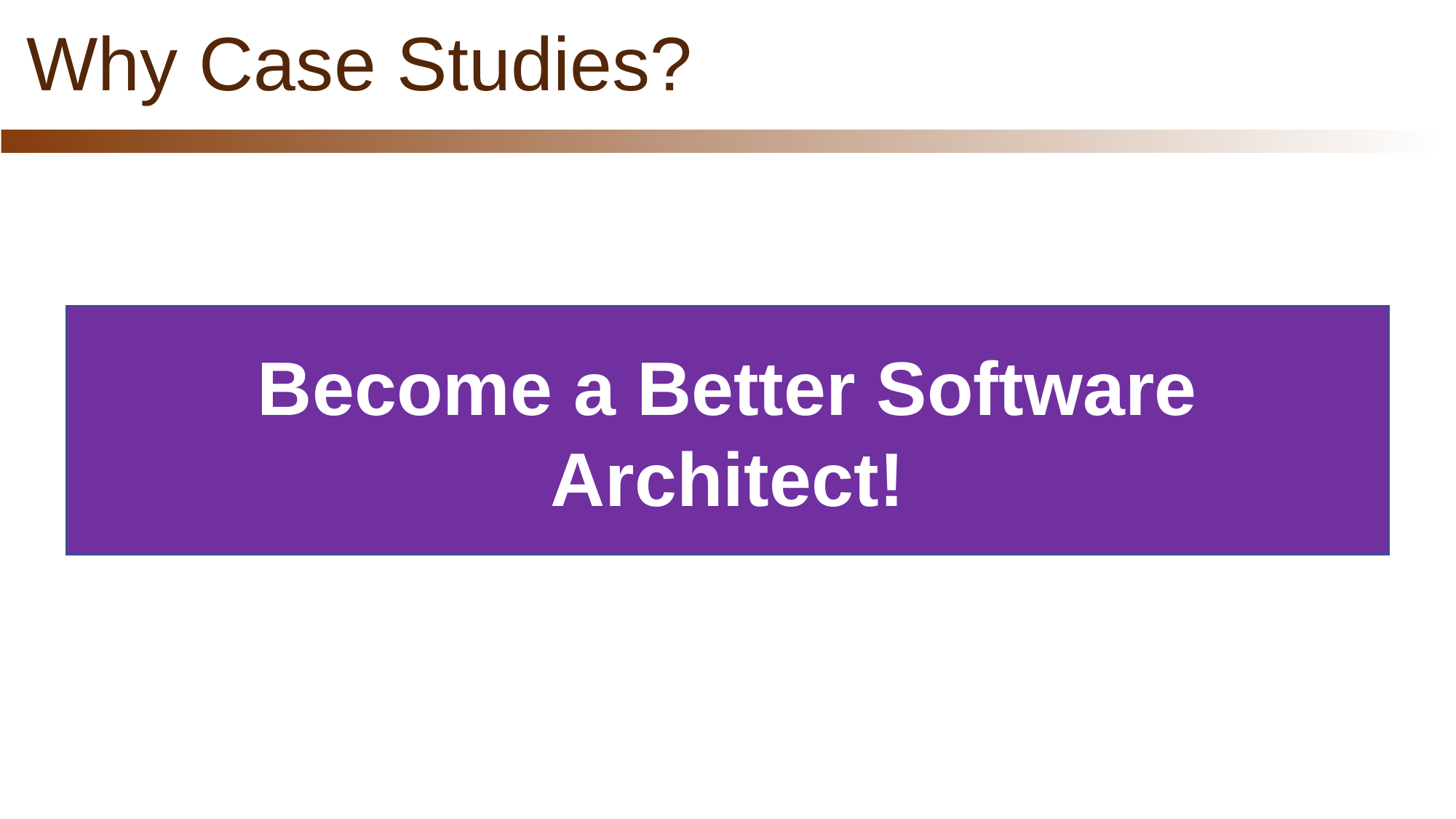

Why Case Studies?

Become a Better Software Architect!